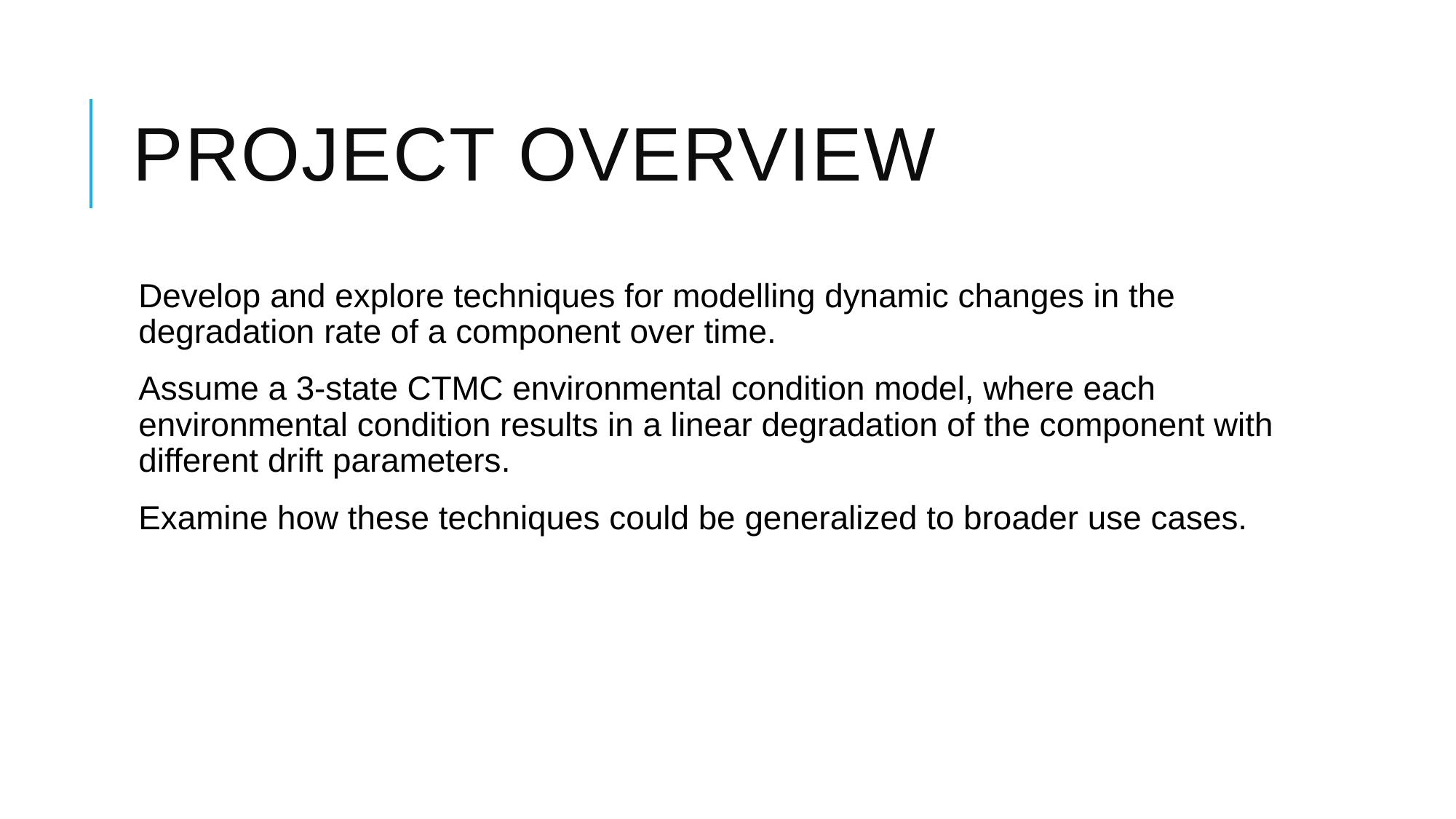

# Project Overview
Develop and explore techniques for modelling dynamic changes in the degradation rate of a component over time.
Assume a 3-state CTMC environmental condition model, where each environmental condition results in a linear degradation of the component with different drift parameters.
Examine how these techniques could be generalized to broader use cases.